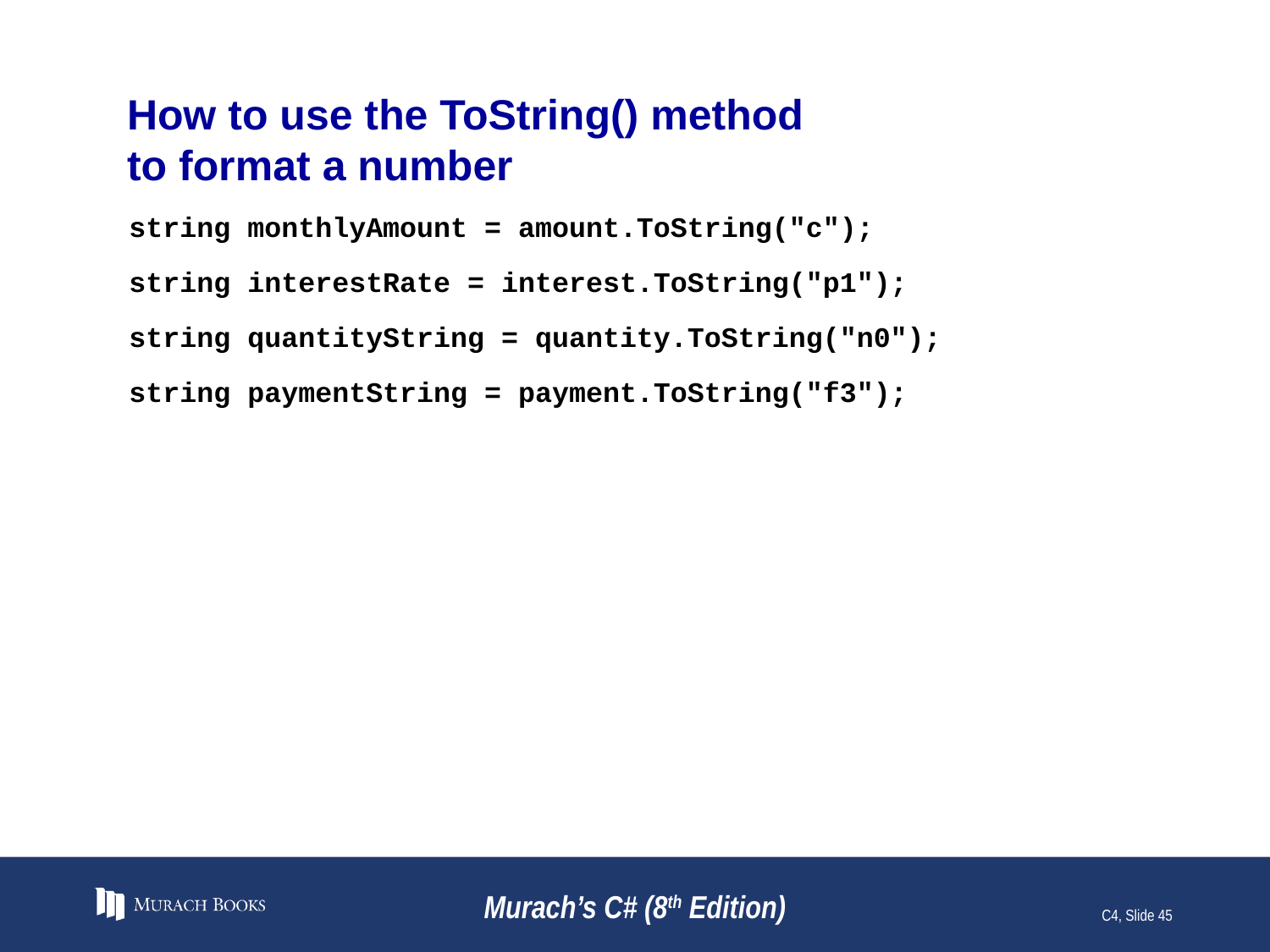

# How to use the ToString() method to format a number
string monthlyAmount = amount.ToString("c");
string interestRate = interest.ToString("p1");
string quantityString = quantity.ToString("n0");
string paymentString = payment.ToString("f3");

Murach’s C# (8th Edition)

C4, Slide 45